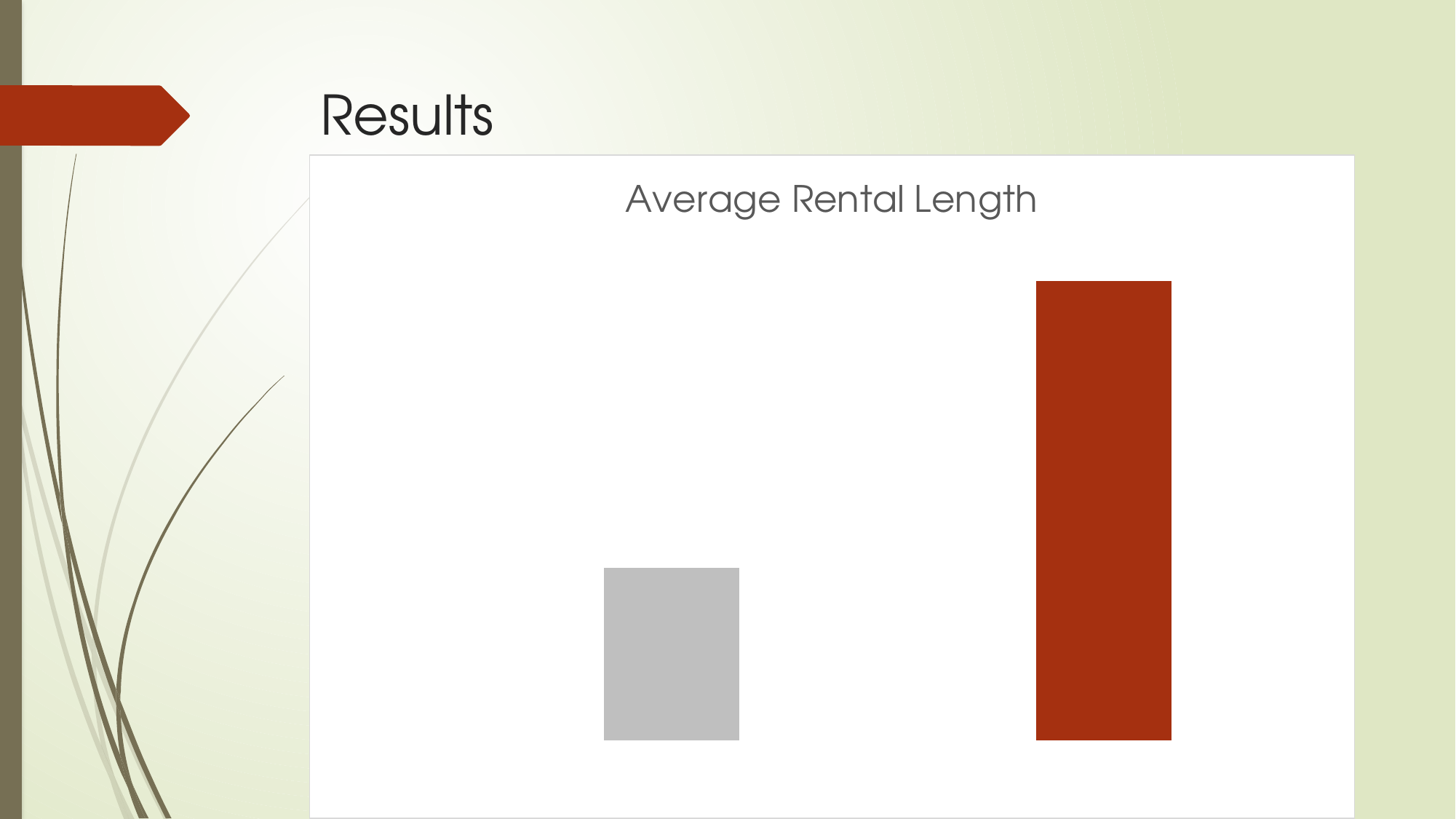

# Results

### Chart: Average Rental Length

| Category |  |
|---|---|
| Rented days baseline | 81.0 |
| Rented days combined | 86.0 |